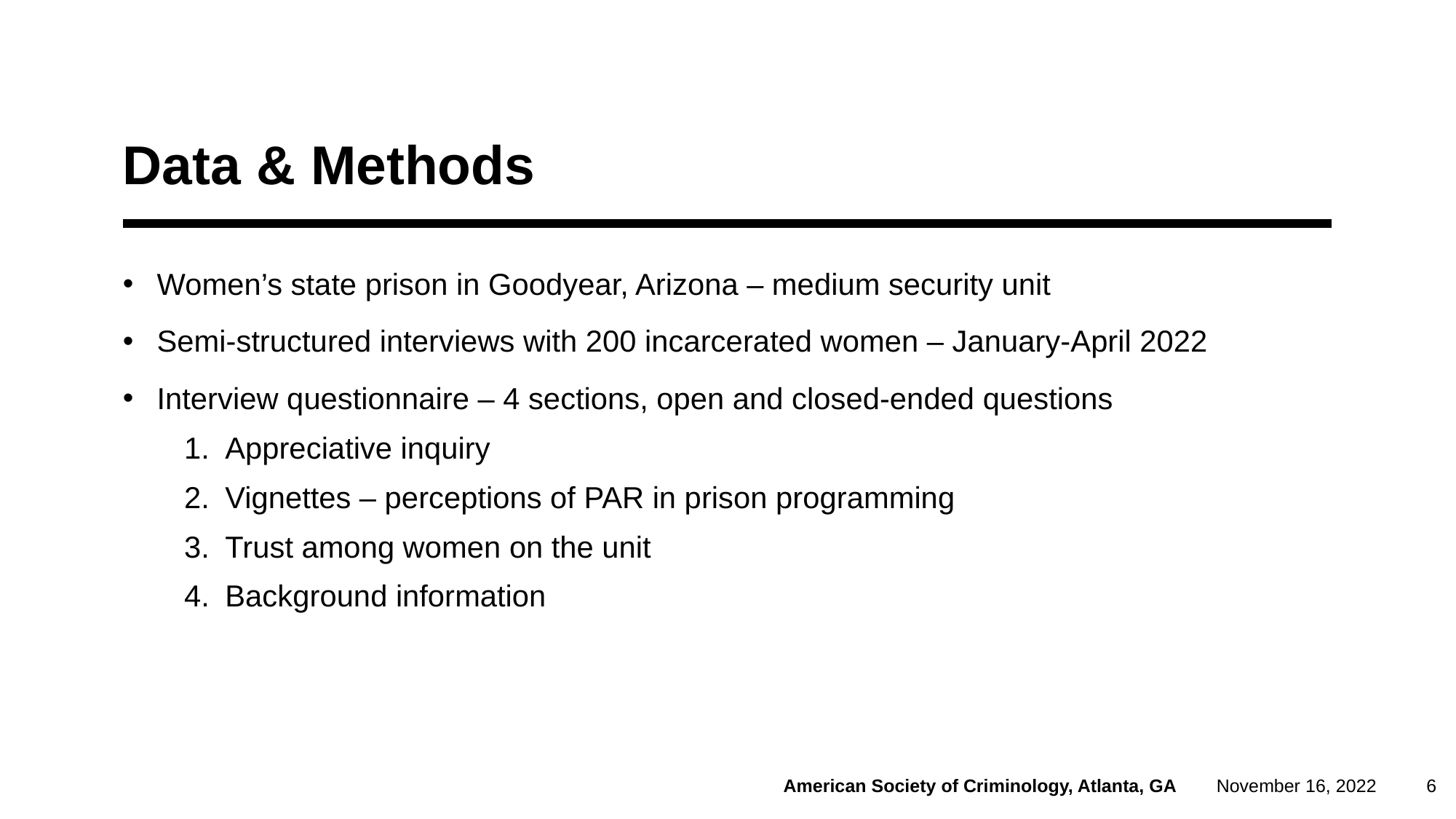

# Data & Methods
Women’s state prison in Goodyear, Arizona – medium security unit
Semi-structured interviews with 200 incarcerated women – January-April 2022
Interview questionnaire – 4 sections, open and closed-ended questions
Appreciative inquiry
Vignettes – perceptions of PAR in prison programming
Trust among women on the unit
Background information

6
November 16, 2022
American Society of Criminology, Atlanta, GA